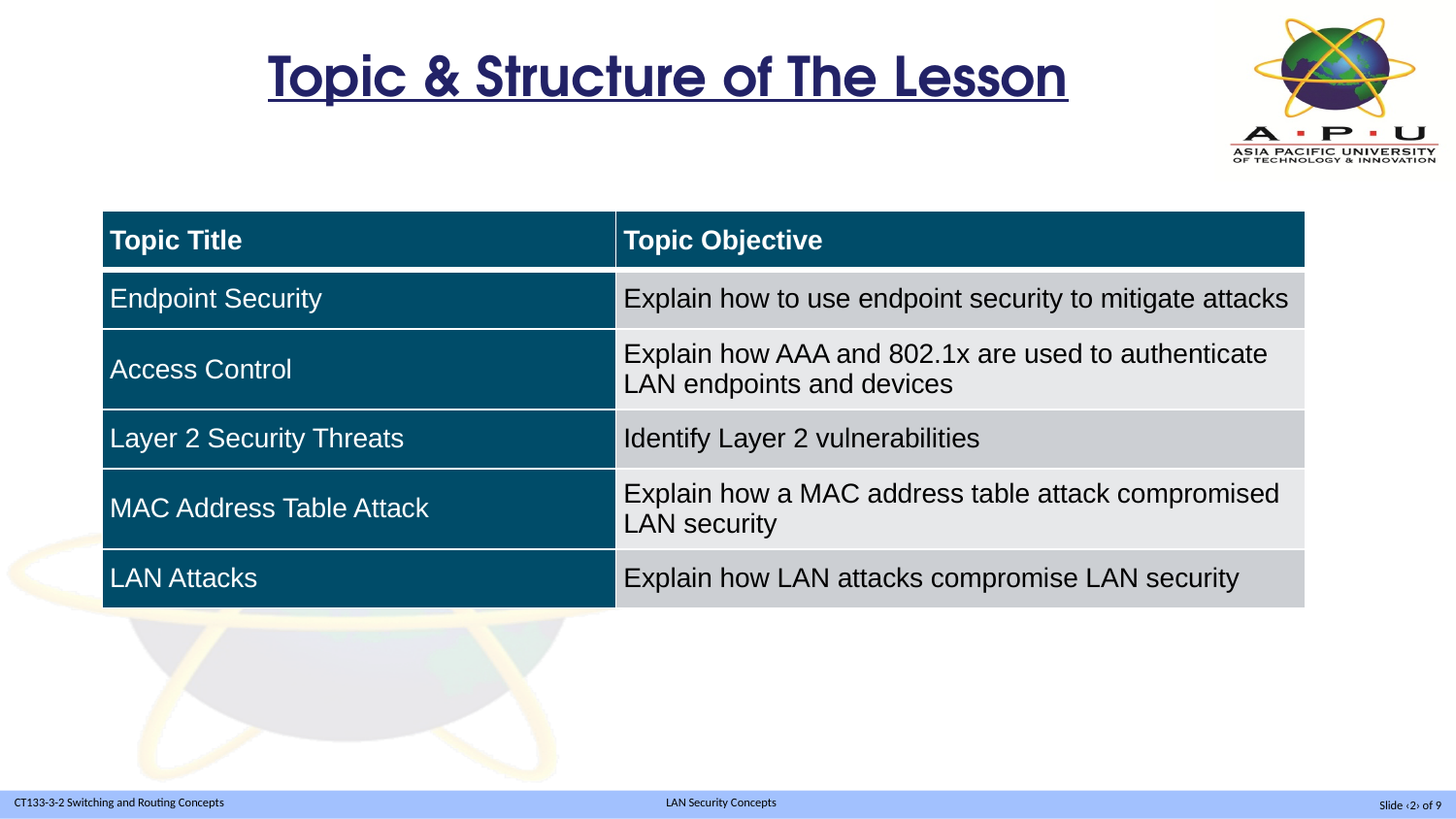

# Topic & Structure of The Lesson
| Topic Title | Topic Objective |
| --- | --- |
| Endpoint Security | Explain how to use endpoint security to mitigate attacks |
| Access Control | Explain how AAA and 802.1x are used to authenticate LAN endpoints and devices |
| Layer 2 Security Threats | Identify Layer 2 vulnerabilities |
| MAC Address Table Attack | Explain how a MAC address table attack compromised LAN security |
| LAN Attacks | Explain how LAN attacks compromise LAN security |
Slide ‹2› of 9